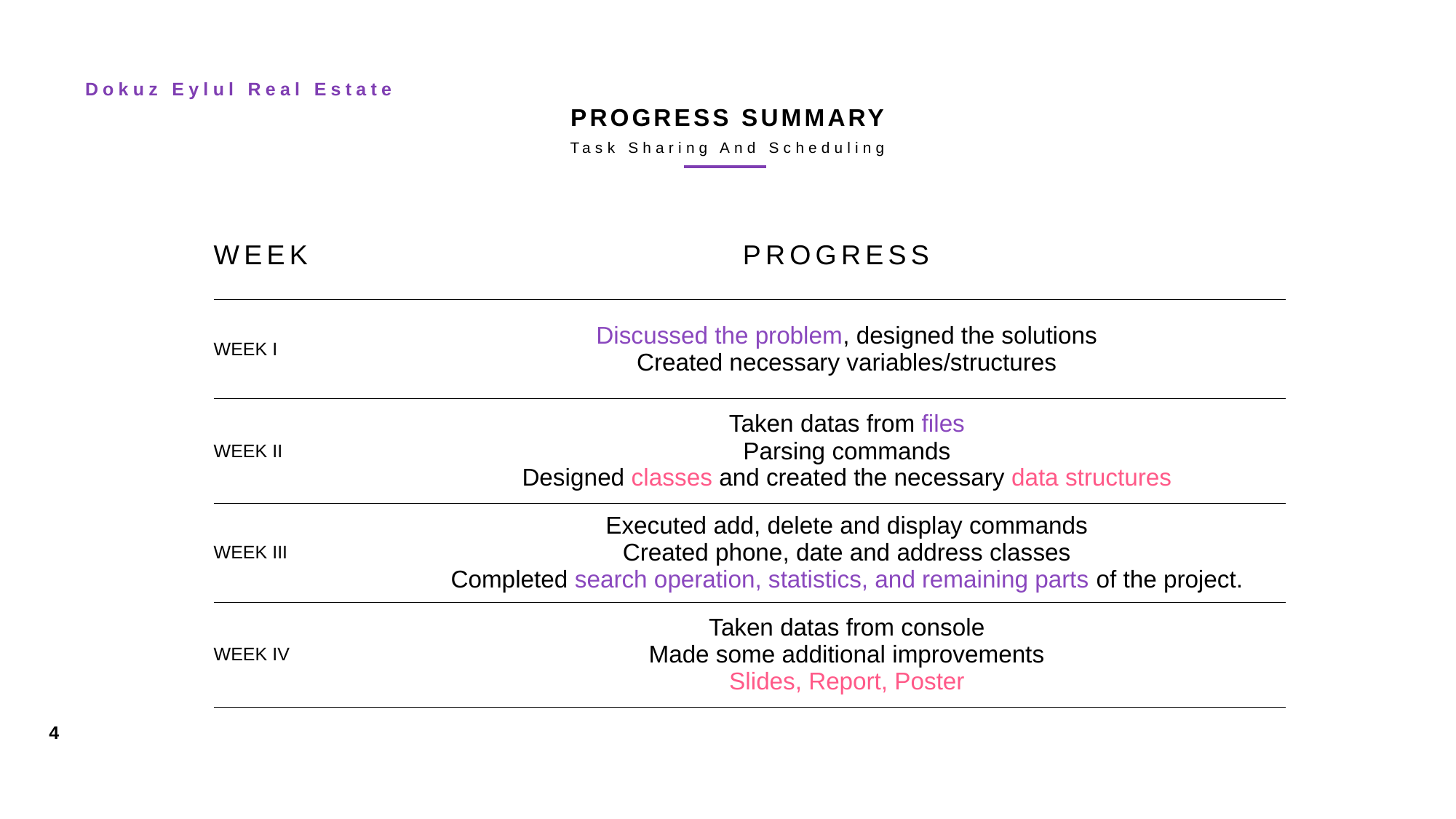

PROGRESS SUMMARY
Task Sharing And Scheduling
| WEEK | PROGRESS |
| --- | --- |
| WEEK I | Discussed the problem, designed the solutions Created necessary variables/structures |
| WEEK II | Taken datas from files Parsing commands Designed classes and created the necessary data structures |
| WEEK III | Executed add, delete and display commands Created phone, date and address classes Completed search operation, statistics, and remaining parts of the project. |
| WEEK IV | Taken datas from console Made some additional improvements Slides, Report, Poster |